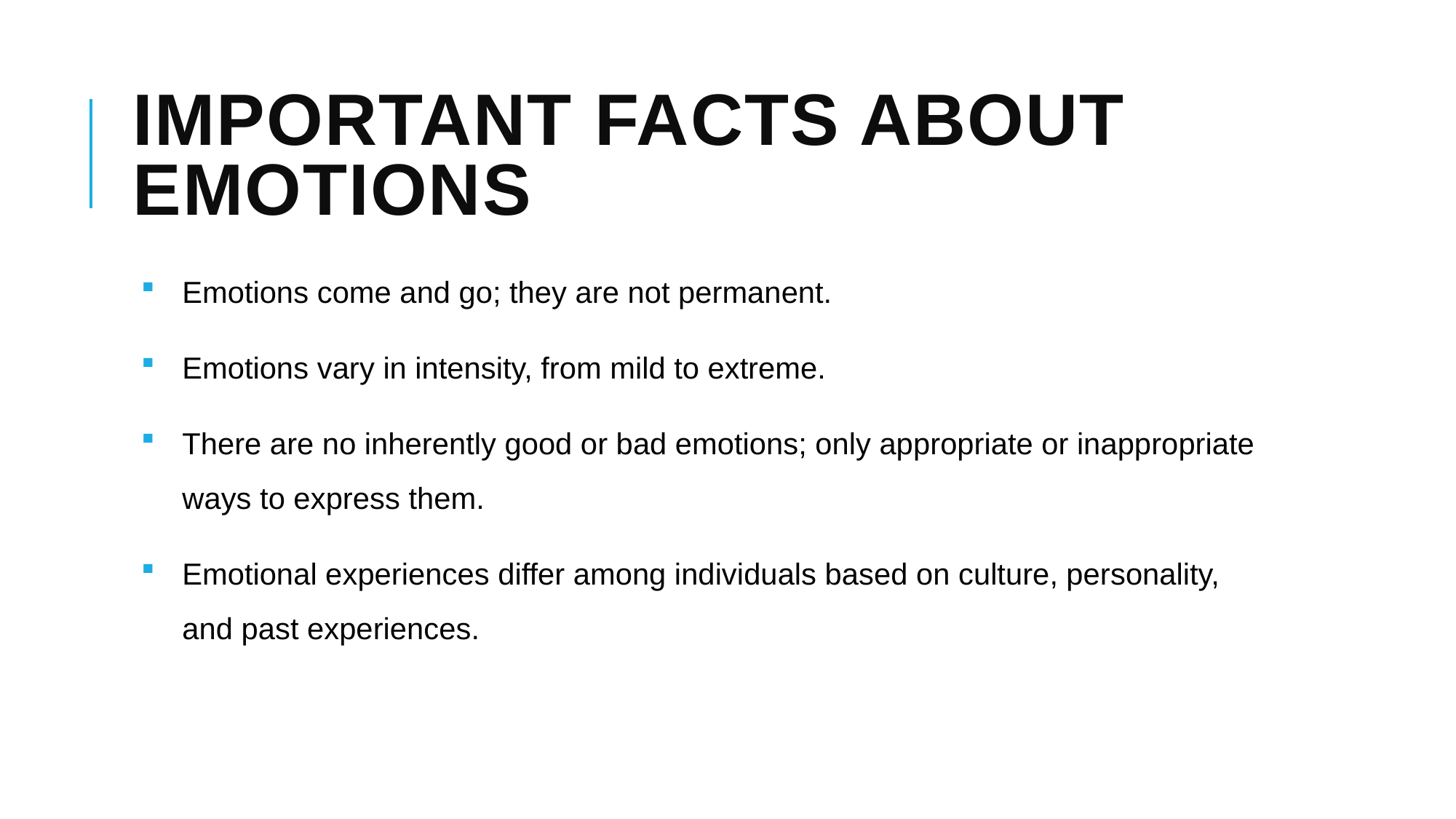

# Important Facts About Emotions
Emotions come and go; they are not permanent.
Emotions vary in intensity, from mild to extreme.
There are no inherently good or bad emotions; only appropriate or inappropriate ways to express them.
Emotional experiences differ among individuals based on culture, personality, and past experiences.